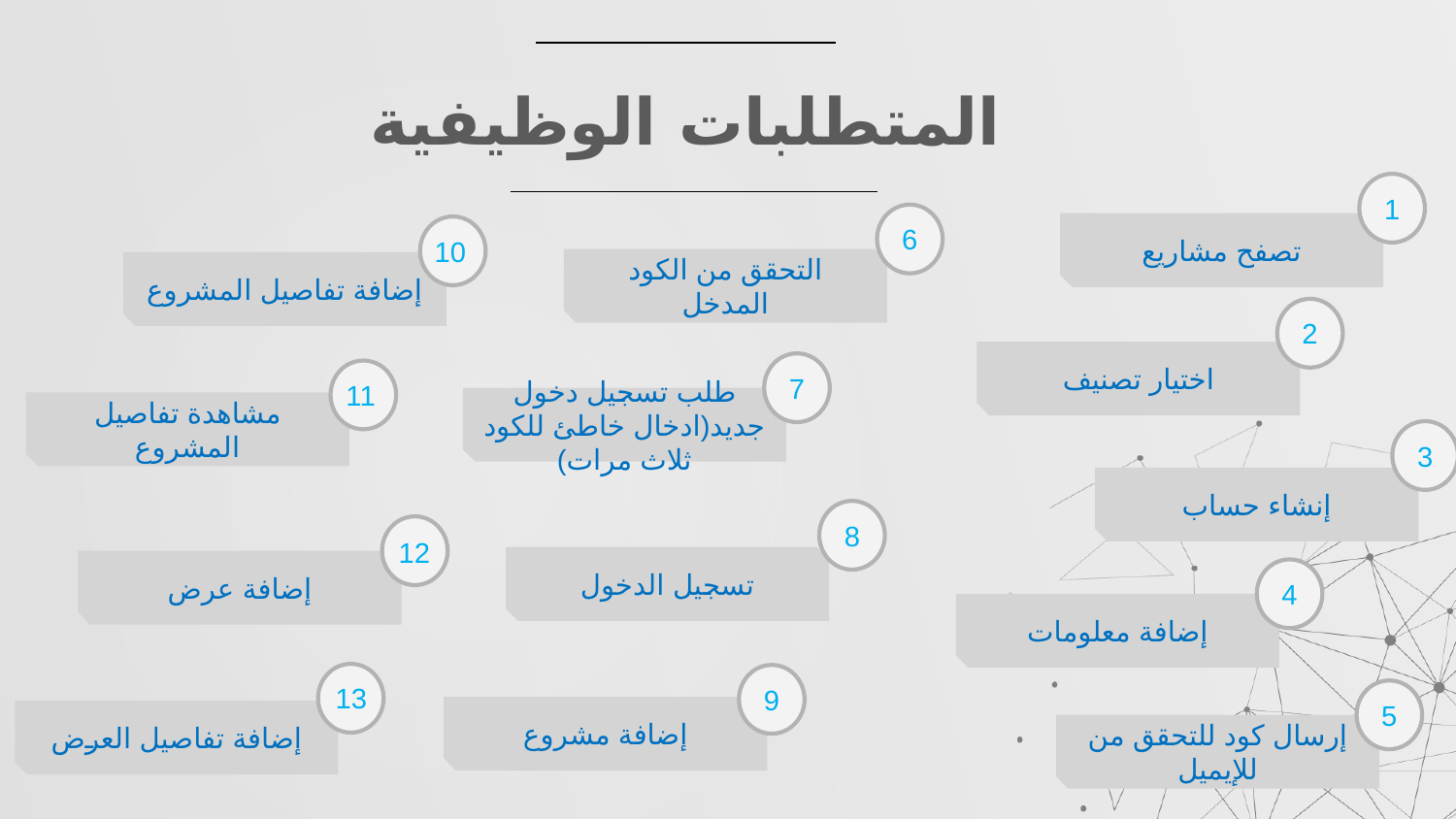

# المتطلبات الوظيفية
1
6
تصفح مشاريع

10
التحقق من الكود المدخل
إضافة تفاصيل المشروع
2
اختيار تصنيف
7

11
طلب تسجيل دخول جديد(ادخال خاطئ للكود ثلاث مرات)
مشاهدة تفاصيل المشروع
3
إنشاء حساب
8

12
تسجيل الدخول
إضافة عرض
4
إضافة معلومات

9
13
5
إضافة مشروع
إضافة تفاصيل العرض
إرسال كود للتحقق من للإيميل